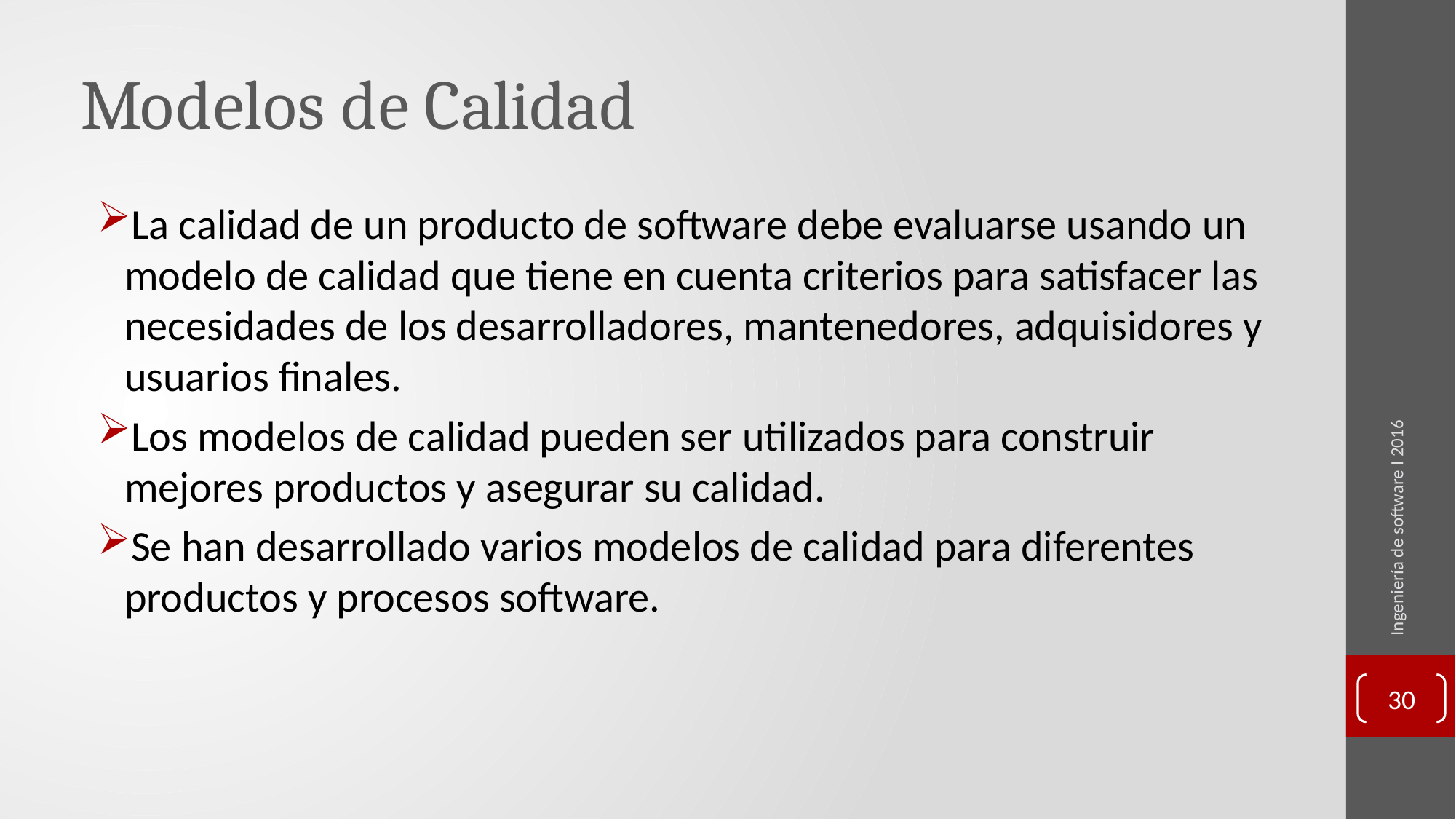

# Modelos de Calidad
La calidad de un producto de software debe evaluarse usando un modelo de calidad que tiene en cuenta criterios para satisfacer las necesidades de los desarrolladores, mantenedores, adquisidores y usuarios finales.
Los modelos de calidad pueden ser utilizados para construir mejores productos y asegurar su calidad.
Se han desarrollado varios modelos de calidad para diferentes productos y procesos software.

Ingeniería de software I 2016
30